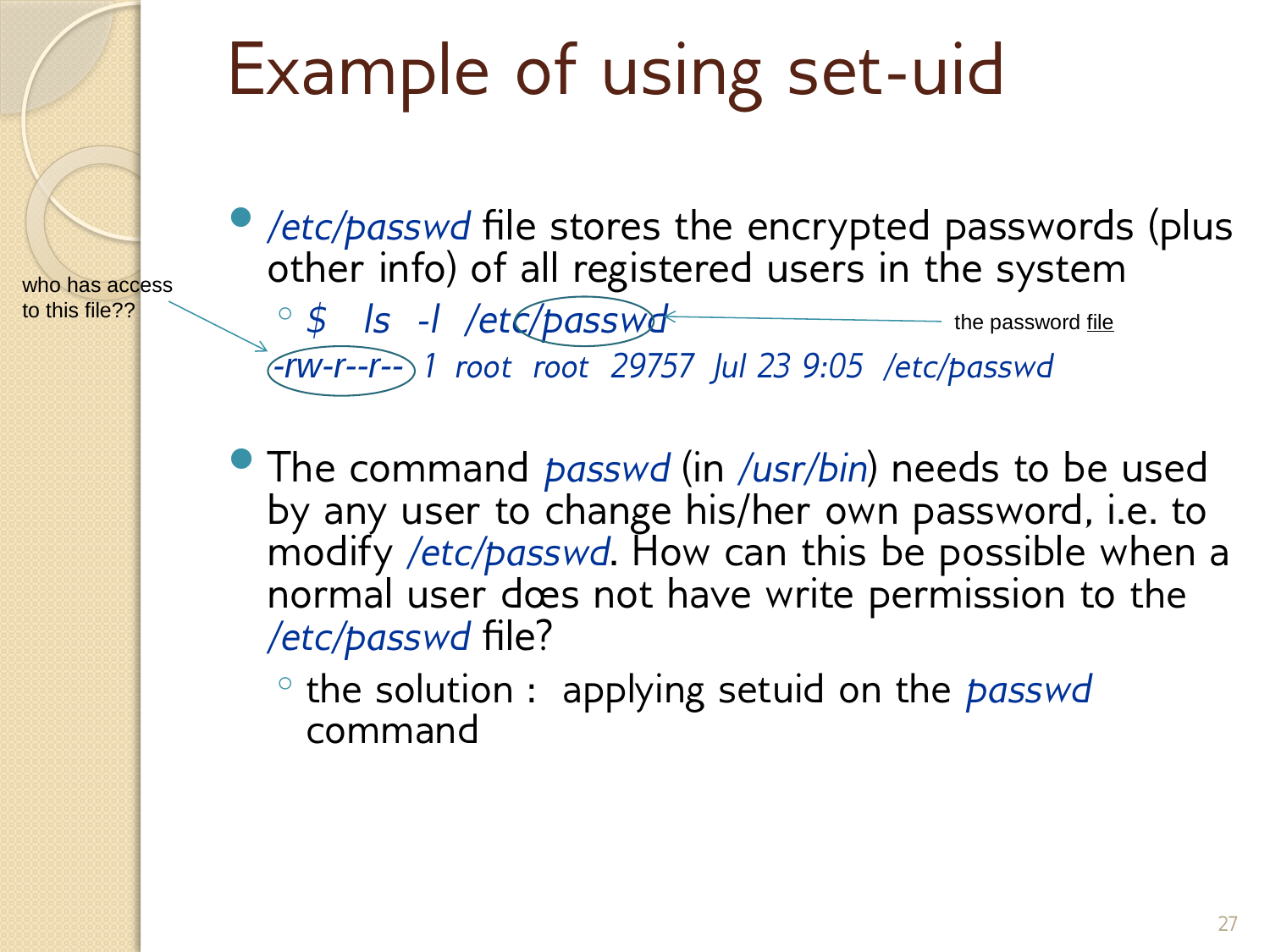

# Example of using set-uid
/etc/passwd file stores the encrypted passwords (plus other info) of all registered users in the system
$   ls  -l  /etc/passwd
-rw-r--r--  1  root  root  29757  Jul 23 9:05  /etc/passwd

The command passwd (in /usr/bin) needs to be used by any user to change his/her own password, i.e. to modify /etc/passwd. How can this be possible when a normal user does not have write permission to the /etc/passwd file?
the solution :  applying setuid on the passwd command
who has access
to this file??

the password file

27